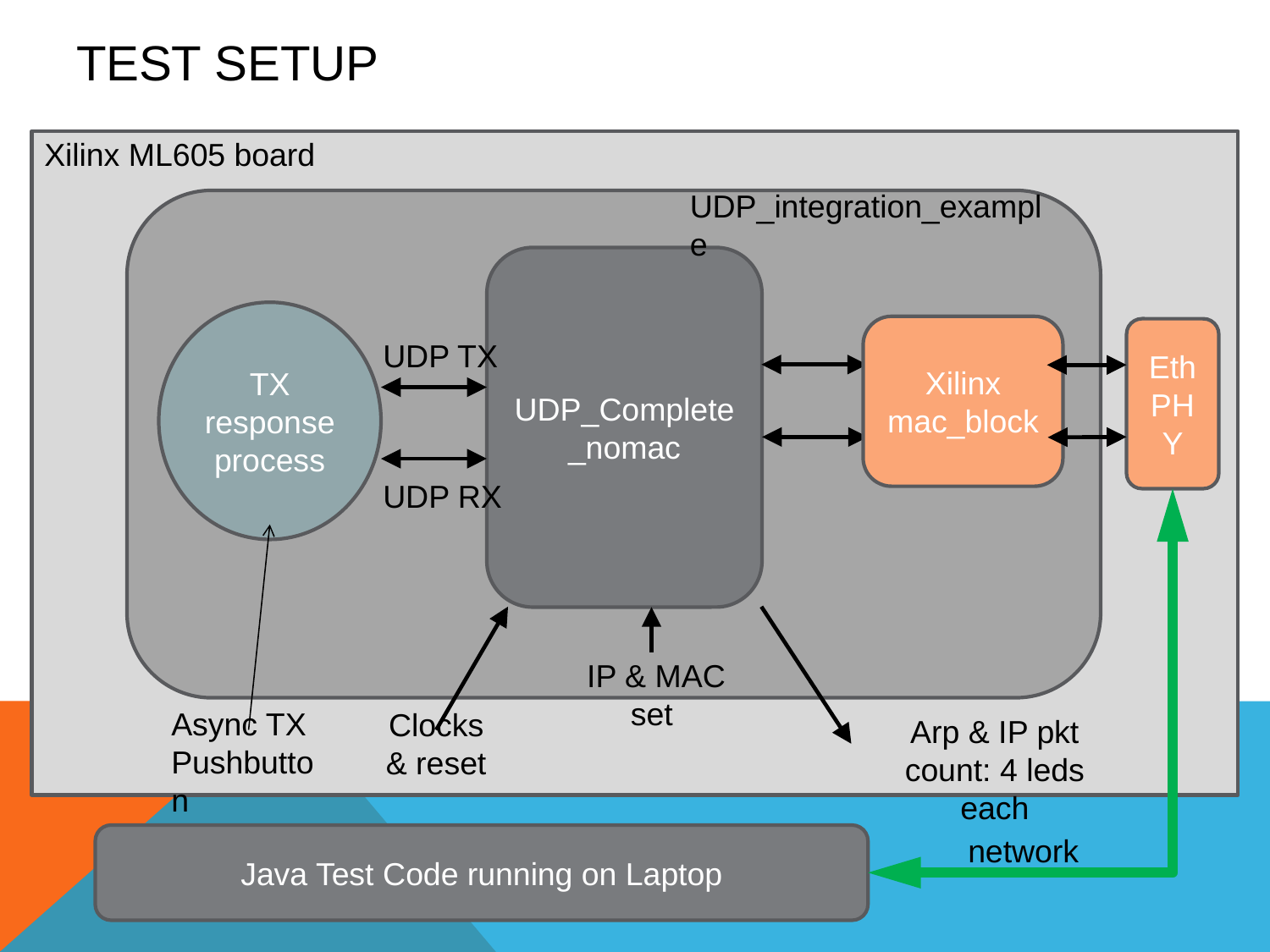

# Test Setup
Xilinx ML605 board

UDP_integration_example

UDP_Complete_nomac
TX response process
Xilinx mac_block
Eth PHY
UDP TX
UDP RX
IP & MAC set
Async TX Pushbutton
Clocks & reset
Arp & IP pkt count: 4 leds each
Java Test Code running on Laptop
network